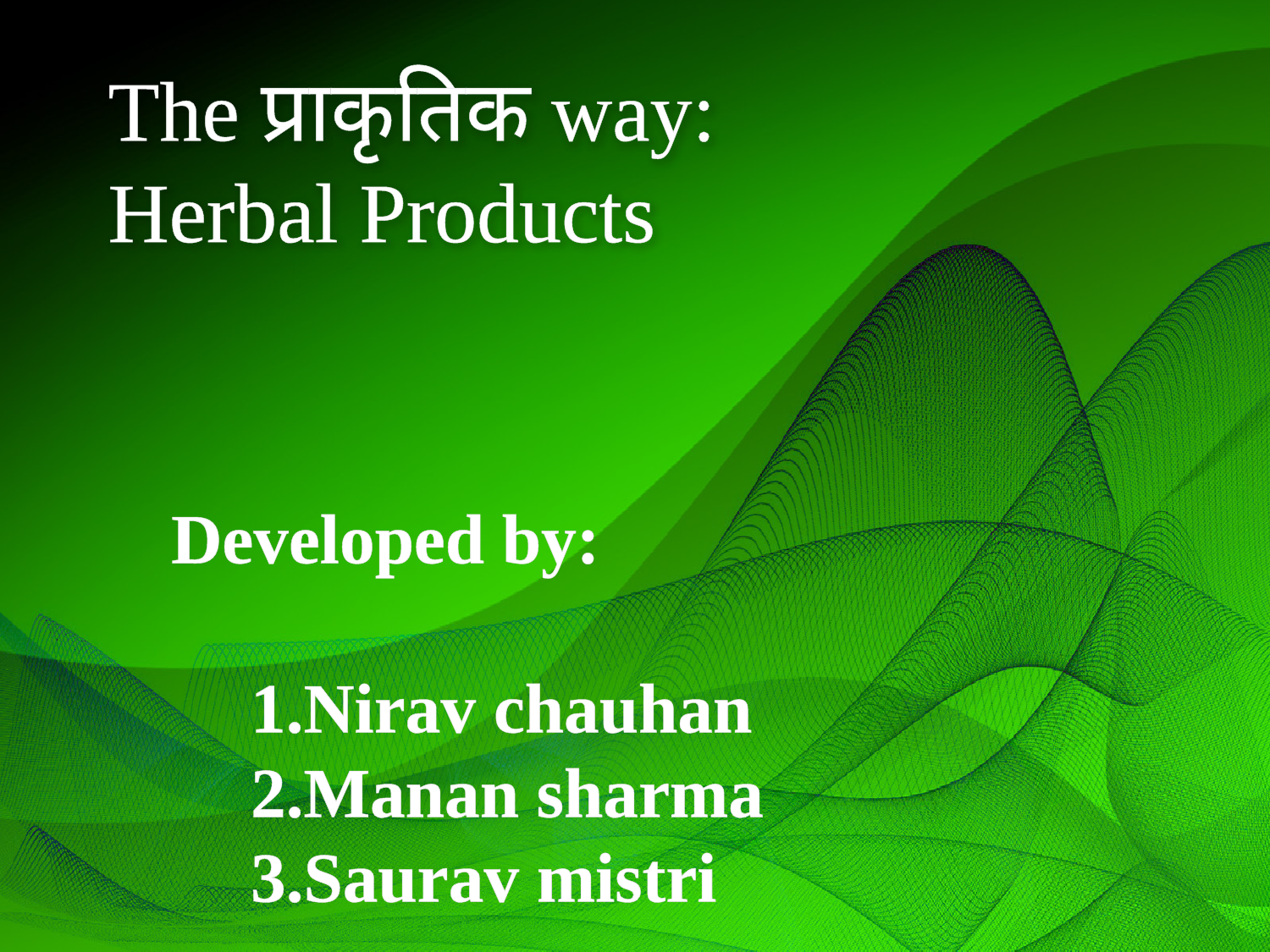

The प्राकृतिक way:
Herbal Products
Developed by:

	1.Nirav chauhan
	2.Manan sharma
	3.Saurav mistri